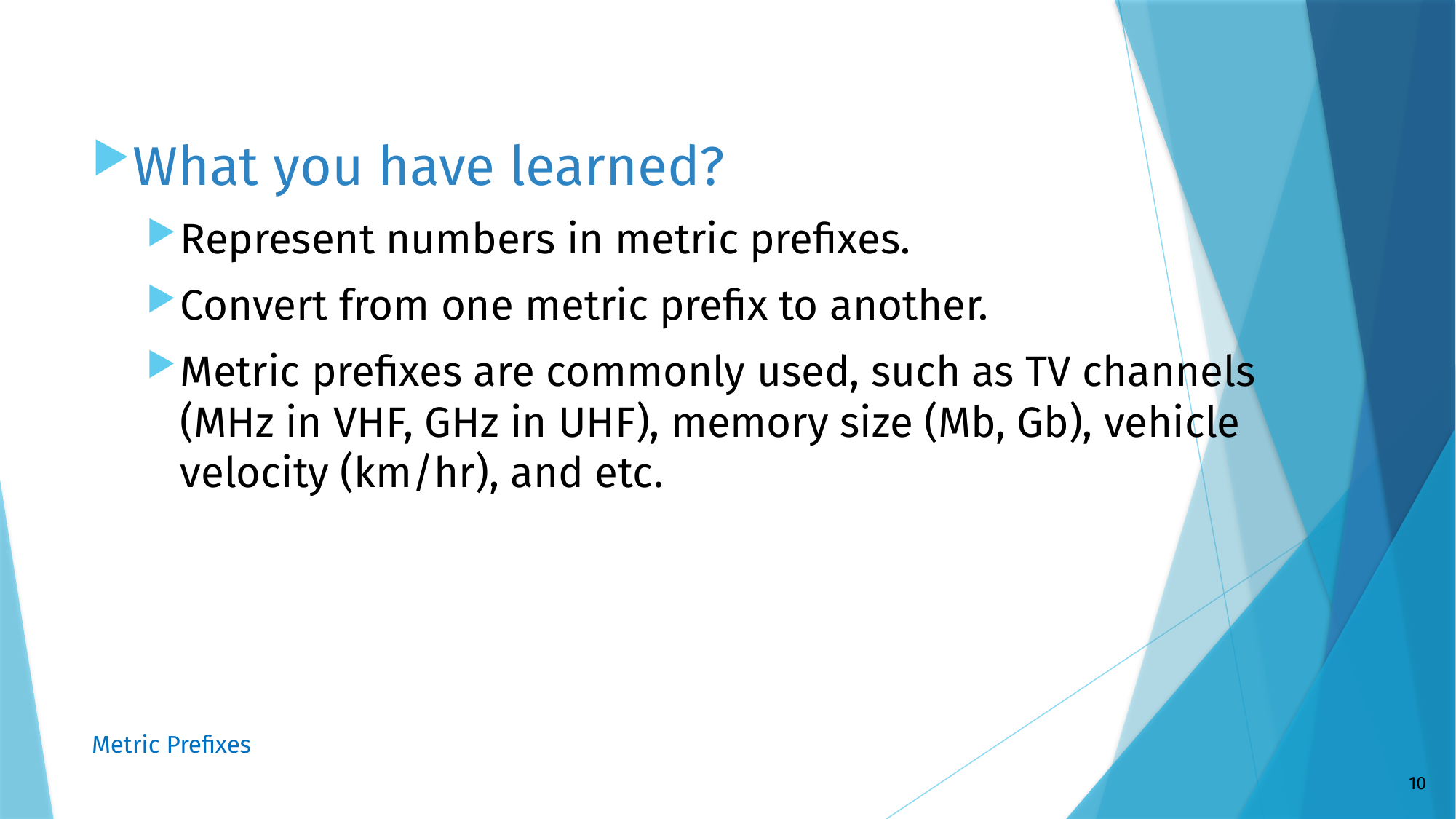

What you have learned?
Represent numbers in metric prefixes.
Convert from one metric prefix to another.
Metric prefixes are commonly used, such as TV channels (MHz in VHF, GHz in UHF), memory size (Mb, Gb), vehicle velocity (km/hr), and etc.
Metric Prefixes
10